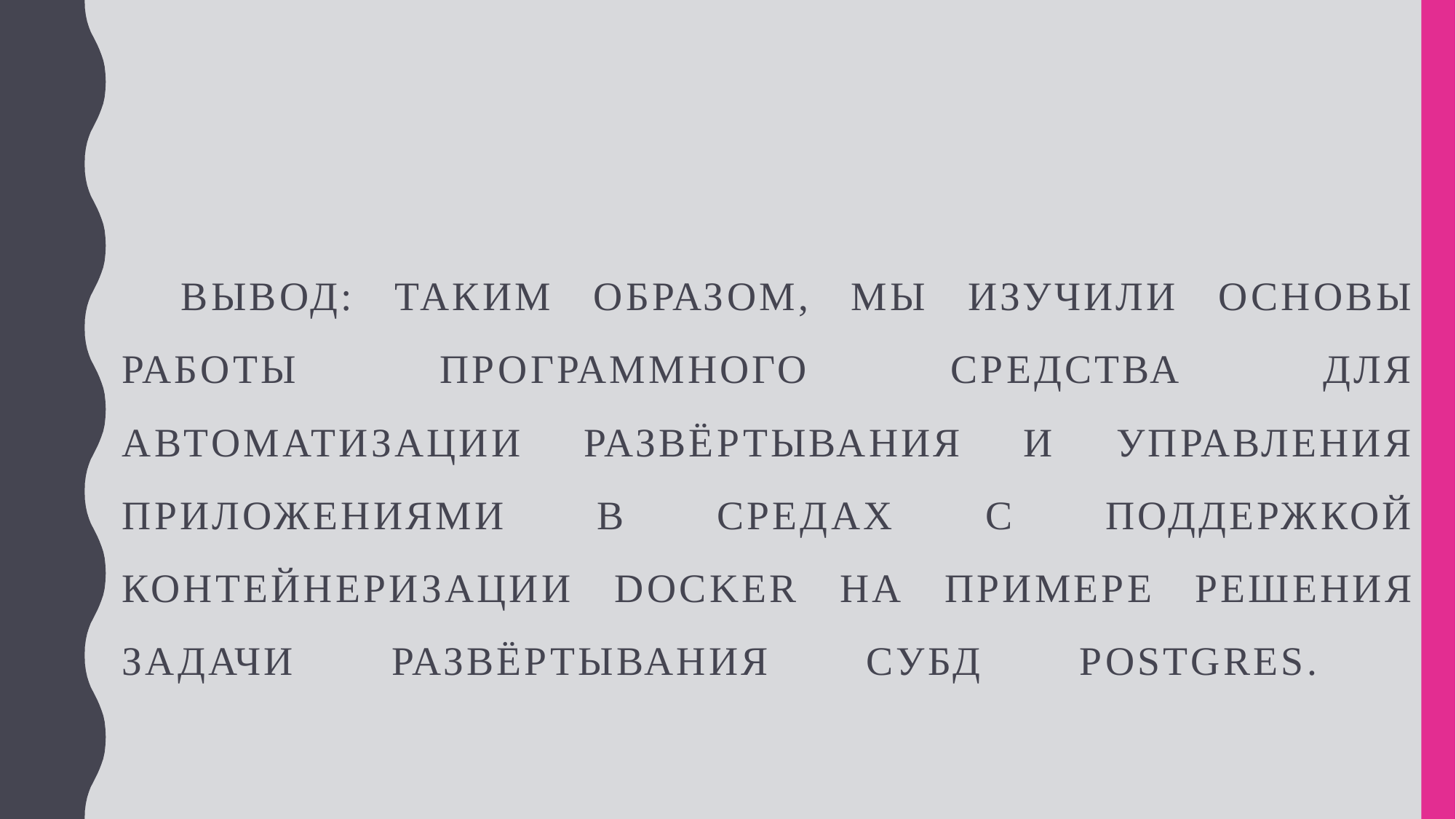

# Вывод: таким образом, мы изучили основы работы программного средства для автоматизации развёртывания и управления приложениями в средах с поддержкой контейнеризации Docker на примере решения задачи развёртывания СУБД Postgres.